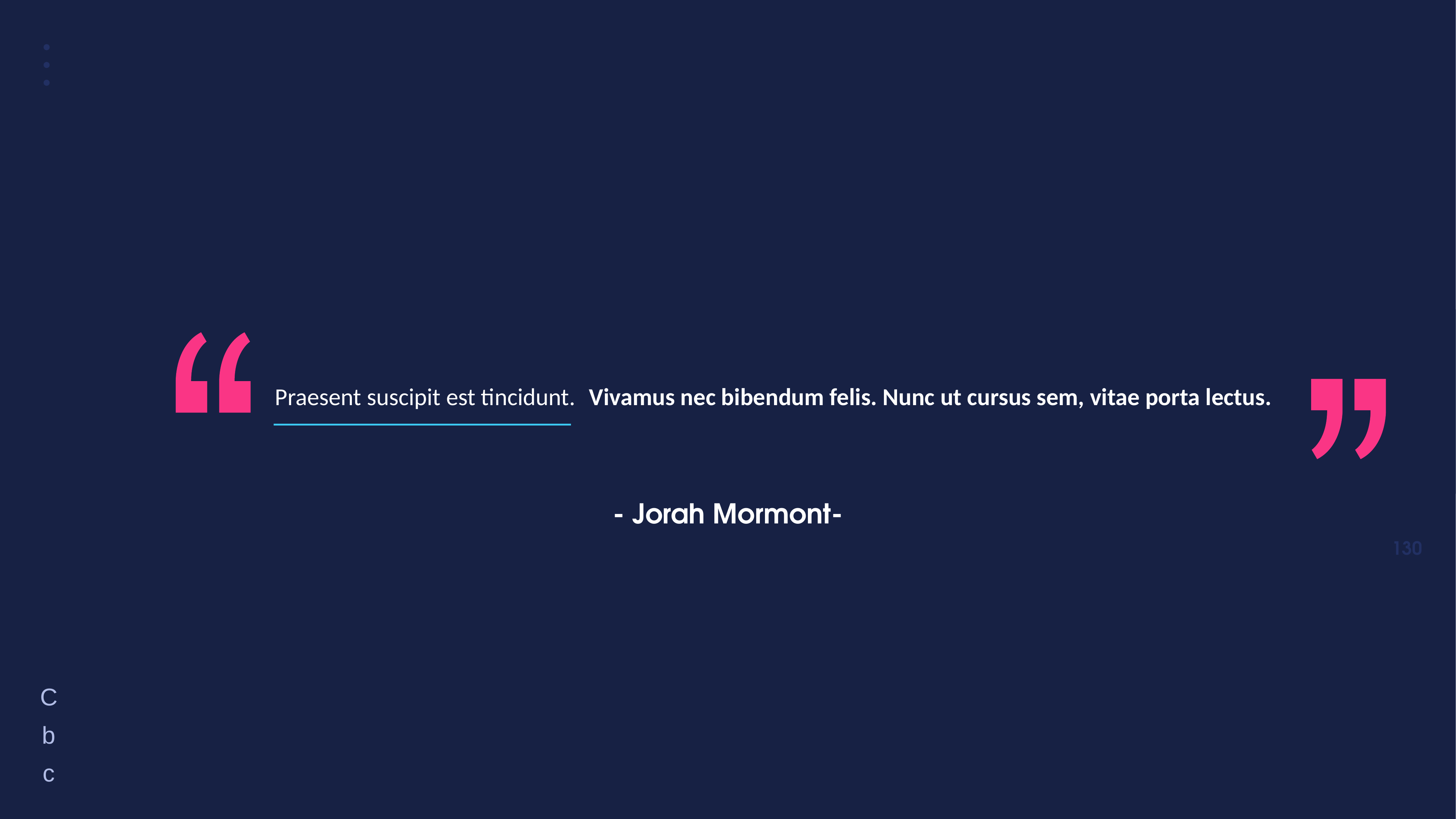

Praesent suscipit est tincidunt.
Vivamus nec bibendum felis. Nunc ut cursus sem, vitae porta lectus.

- Jorah Mormont-